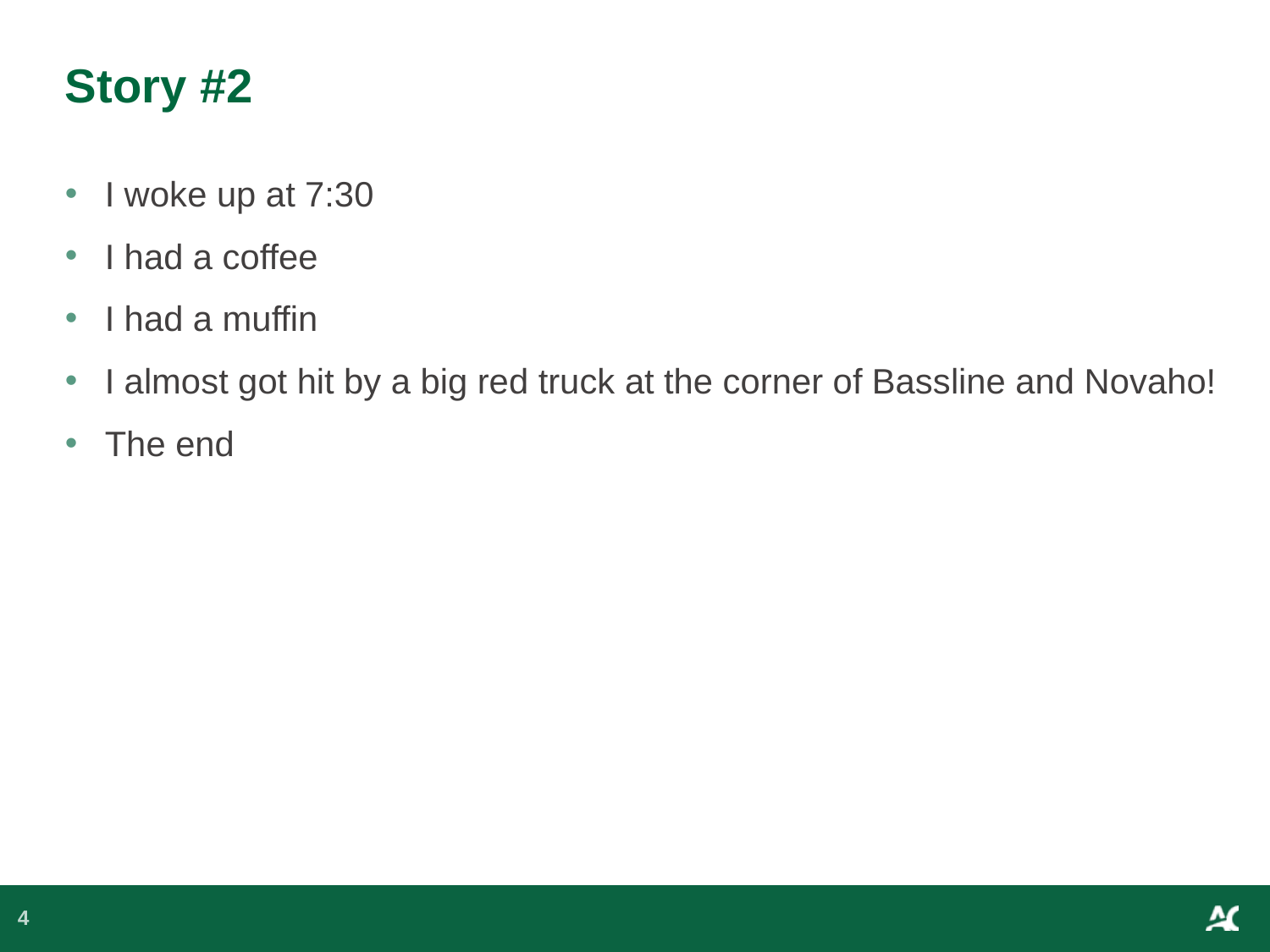

# Story #2
I woke up at 7:30
I had a coffee
I had a muffin
I almost got hit by a big red truck at the corner of Bassline and Novaho!
The end
4